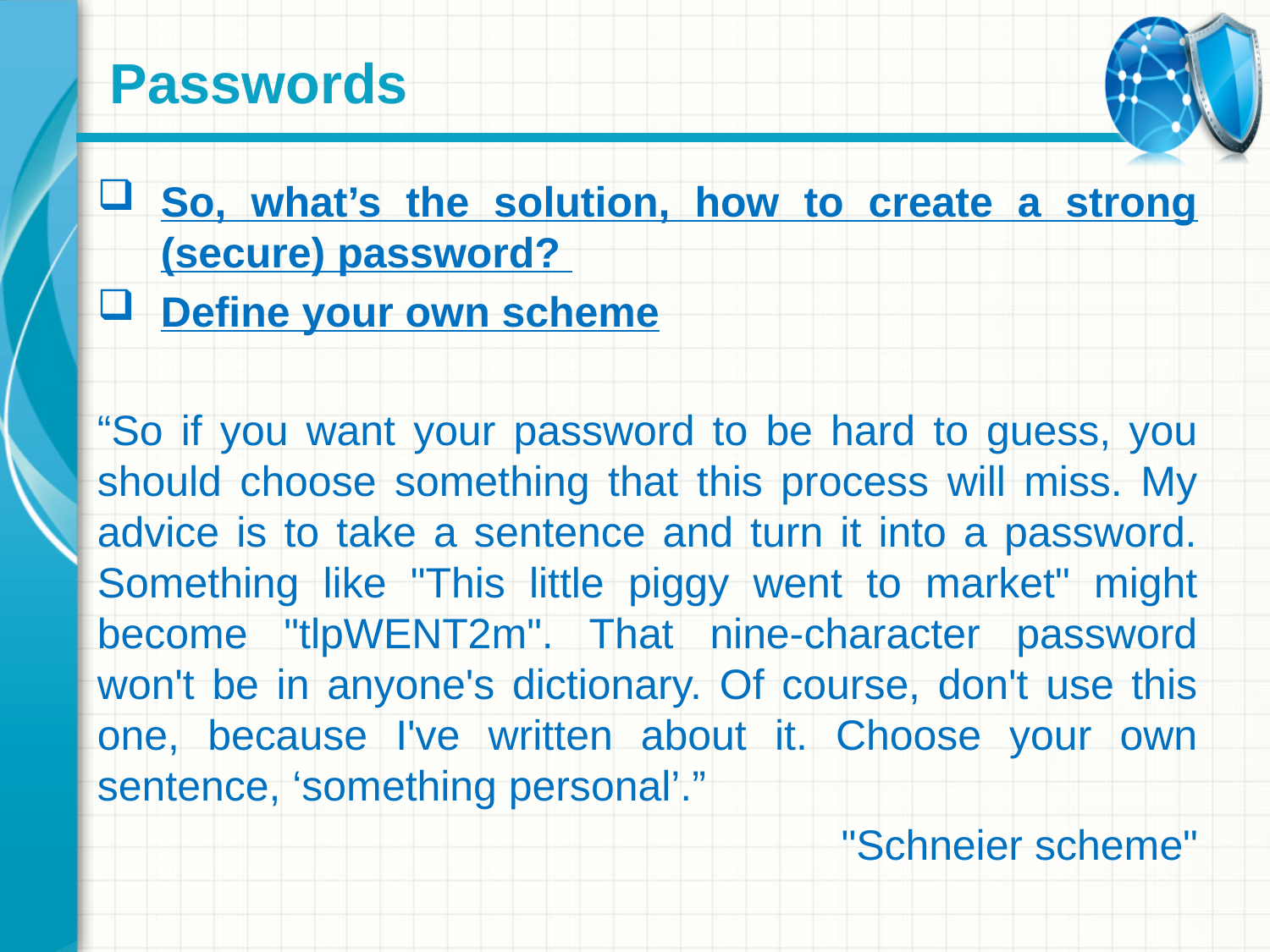

# Passwords
So, what’s the solution, how to create a strong (secure) password?
Define your own scheme

“So if you want your password to be hard to guess, you should choose something that this process will miss. My advice is to take a sentence and turn it into a password. Something like "This little piggy went to market" might become "tlpWENT2m". That nine-character password won't be in anyone's dictionary. Of course, don't use this one, because I've written about it. Choose your own sentence, ‘something personal’.”
"Schneier scheme"